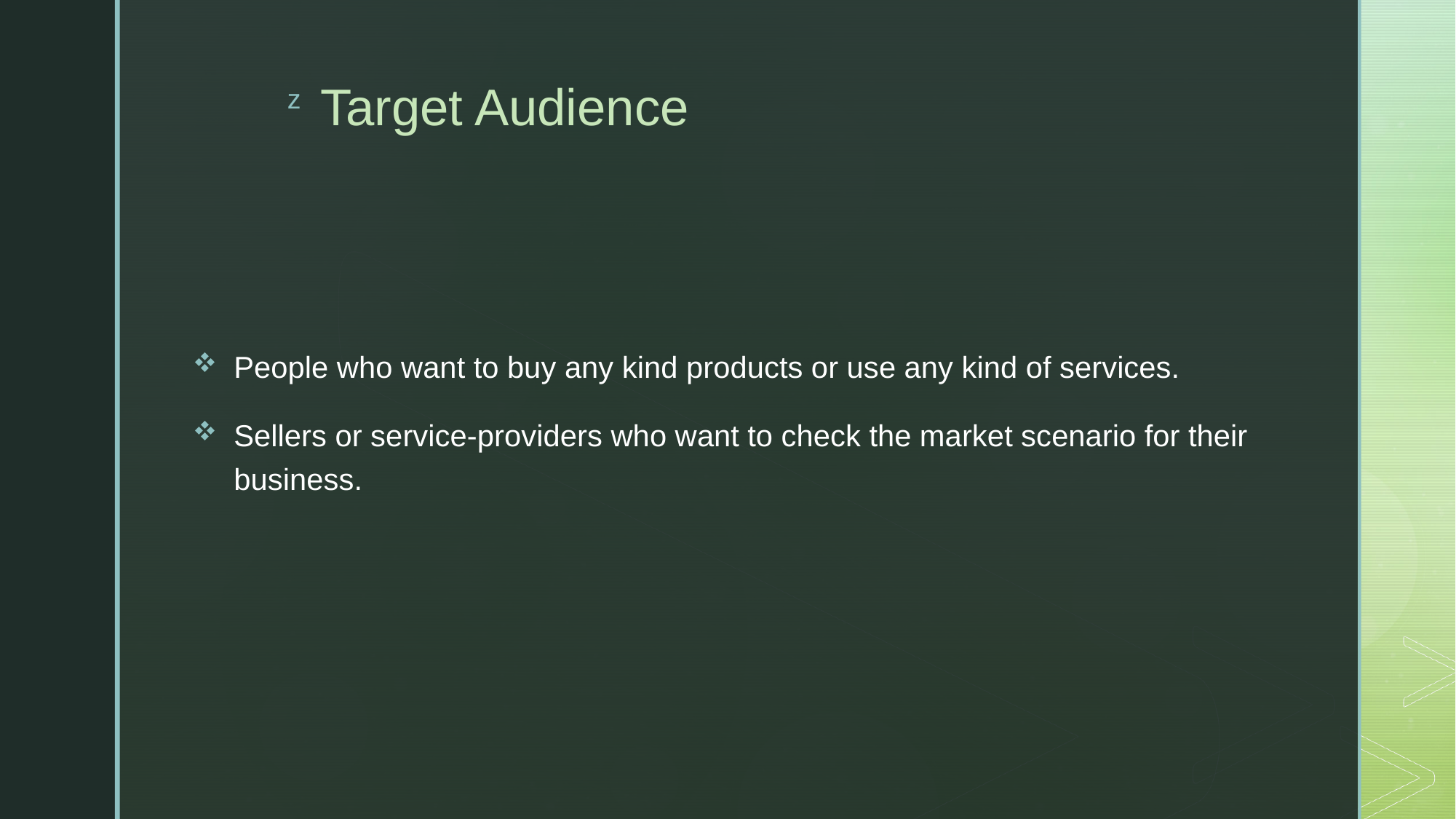

# Target Audience

People who want to buy any kind products or use any kind of services.
Sellers or service-providers who want to check the market scenario for their business.